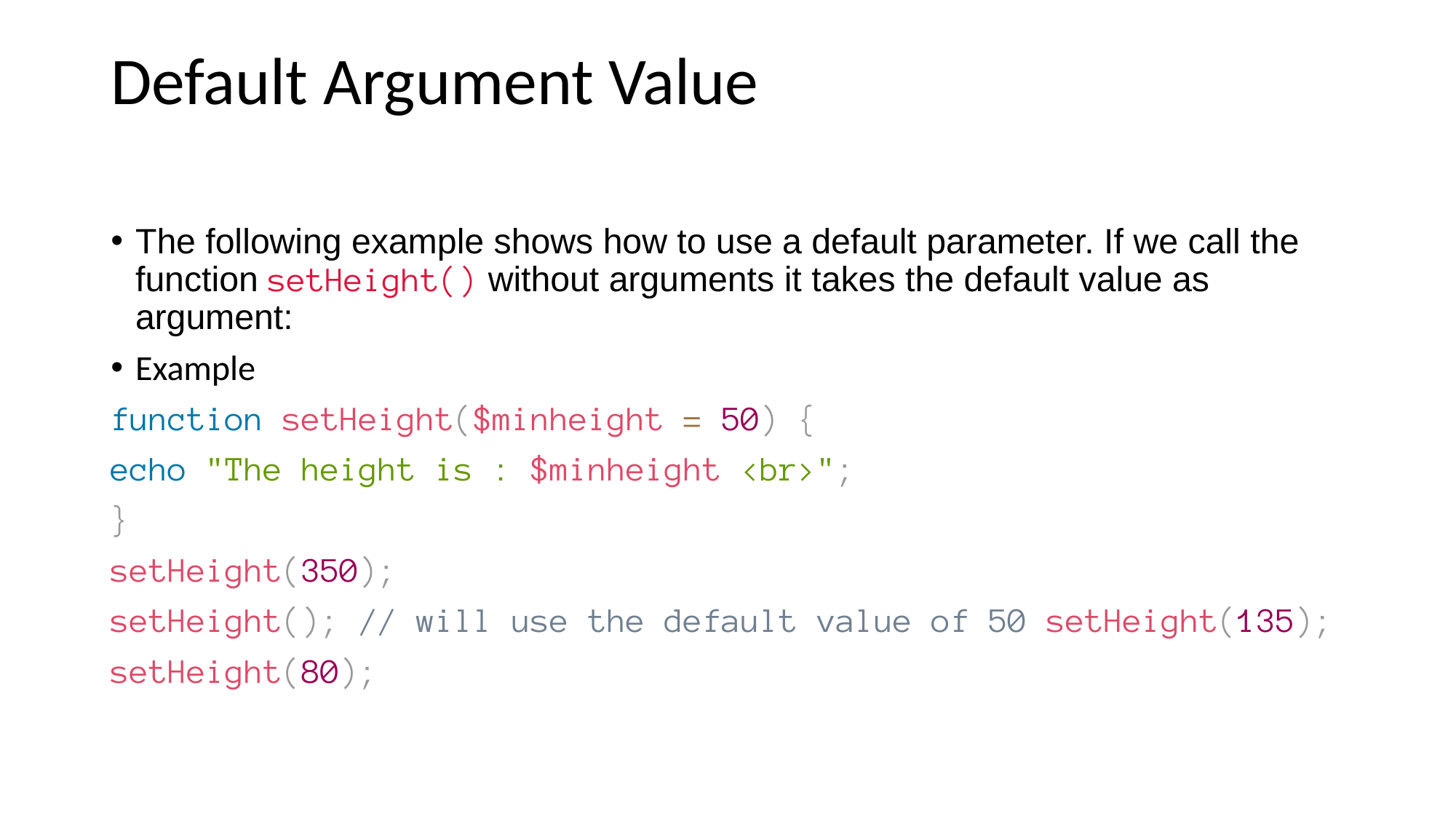

# Default Argument Value
The following example shows how to use a default parameter. If we call the function setHeight() without arguments it takes the default value as argument:
Example
function setHeight($minheight = 50) {
echo "The height is : $minheight <br>";
}
setHeight(350);
setHeight(); // will use the default value of 50 setHeight(135);
setHeight(80);